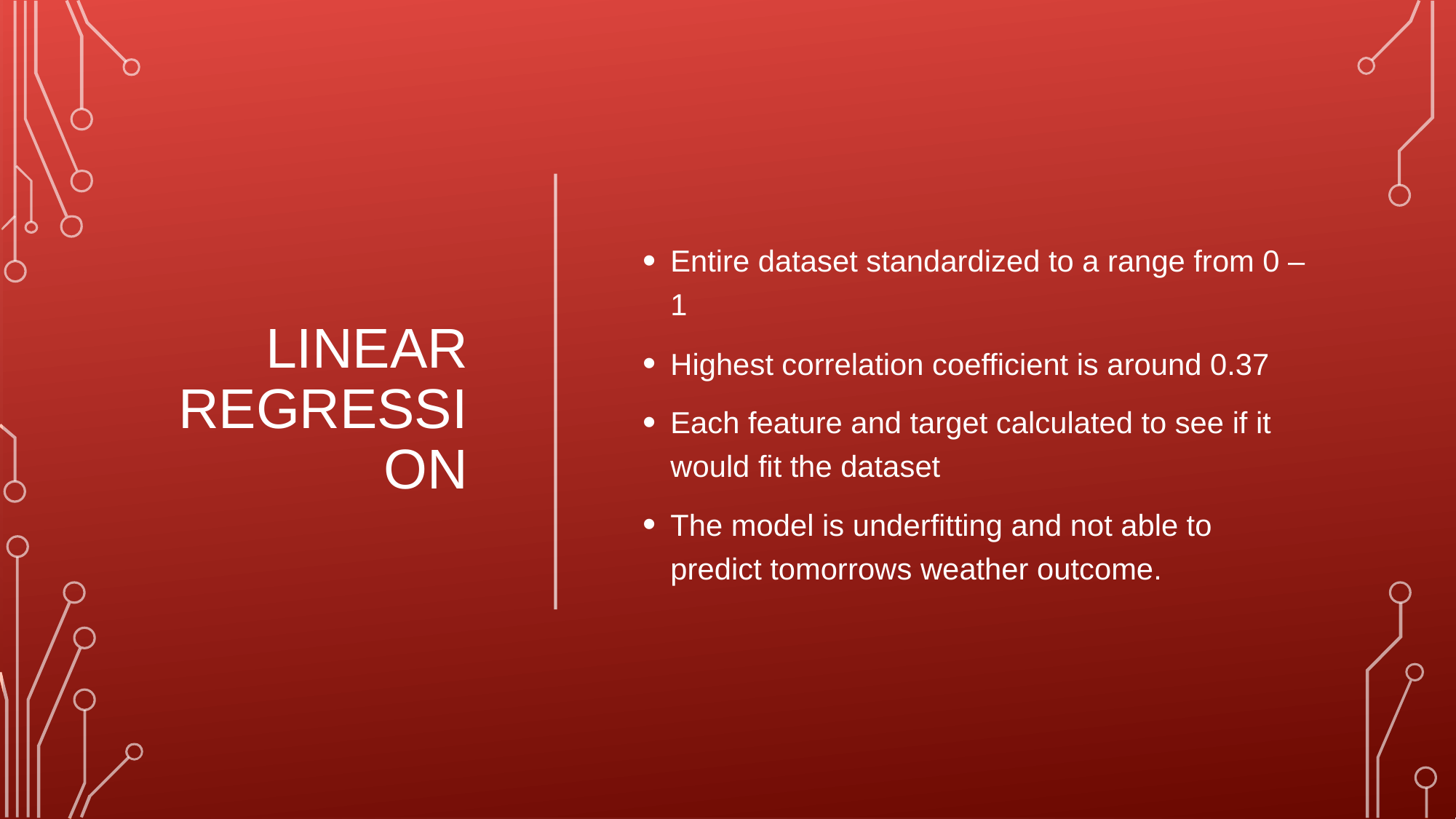

# Linear Regression
Entire dataset standardized to a range from 0 – 1
Highest correlation coefficient is around 0.37
Each feature and target calculated to see if it would fit the dataset
The model is underfitting and not able to predict tomorrows weather outcome.